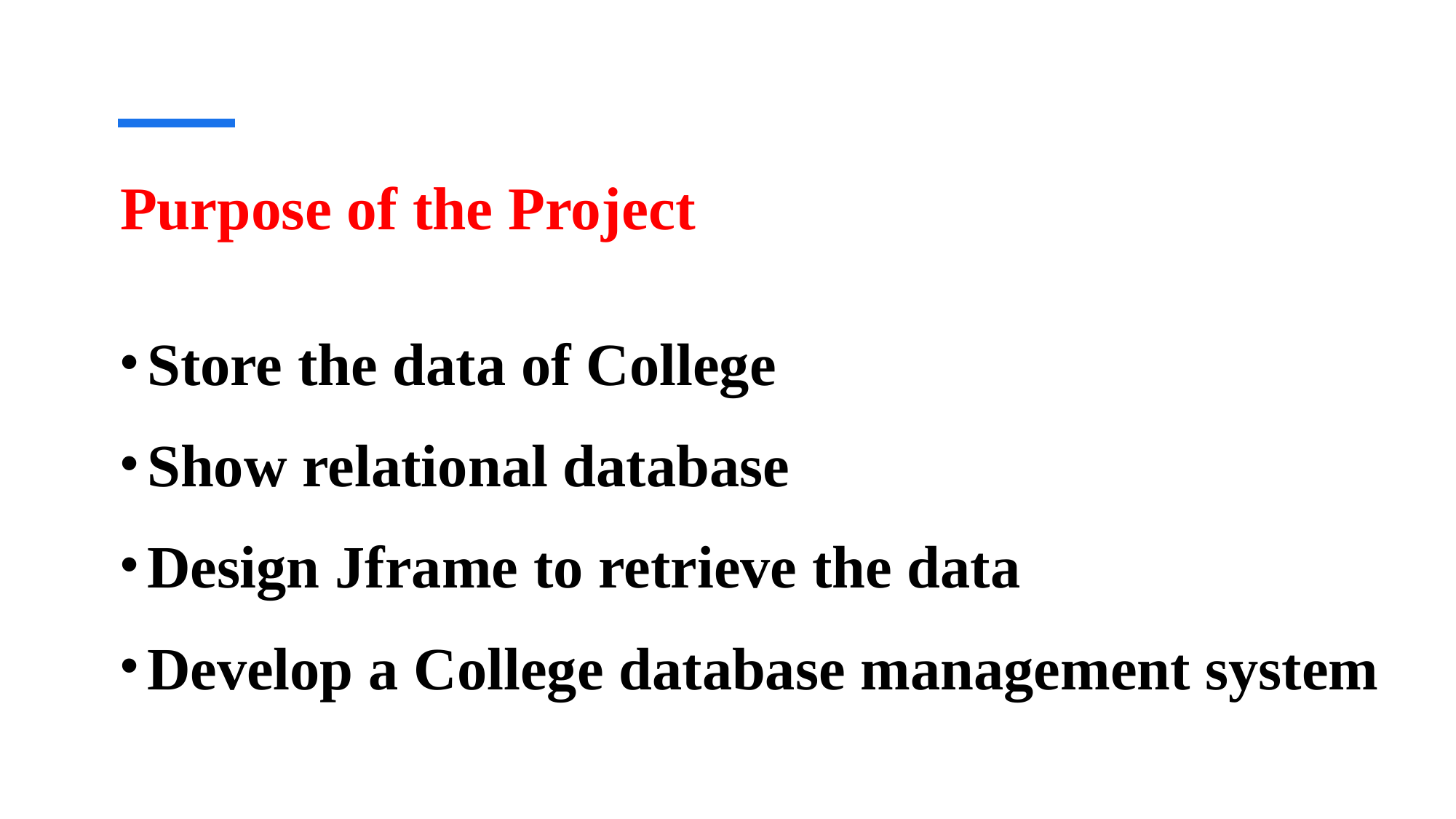

# Purpose of the Project
Store the data of College
Show relational database
Design Jframe to retrieve the data
Develop a College database management system